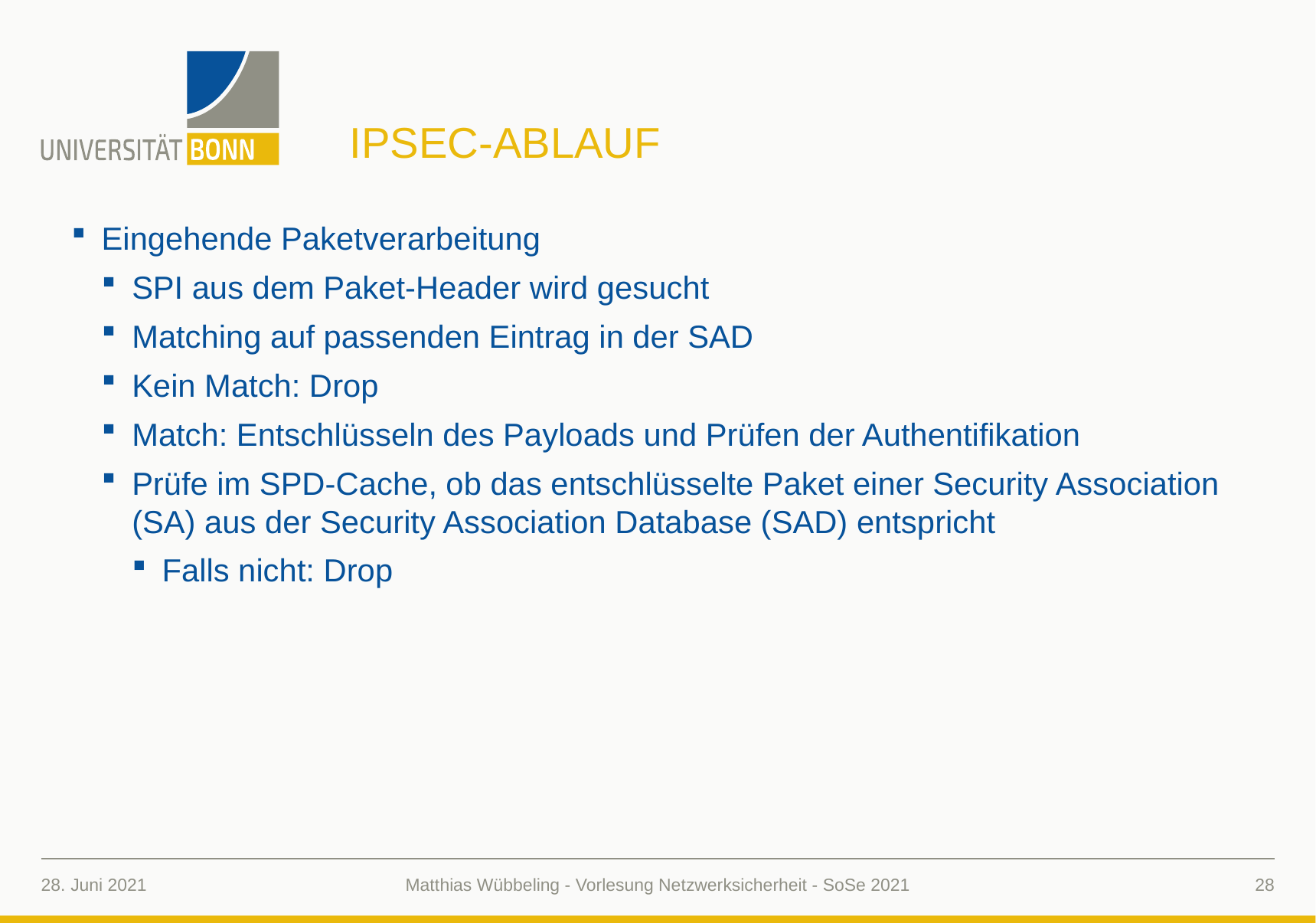

# IPSec-Ablauf
Eingehende Paketverarbeitung
SPI aus dem Paket-Header wird gesucht
Matching auf passenden Eintrag in der SAD
Kein Match: Drop
Match: Entschlüsseln des Payloads und Prüfen der Authentifikation
Prüfe im SPD-Cache, ob das entschlüsselte Paket einer Security Association (SA) aus der Security Association Database (SAD) entspricht
Falls nicht: Drop

28. Juni 2021
28
Matthias Wübbeling - Vorlesung Netzwerksicherheit - SoSe 2021